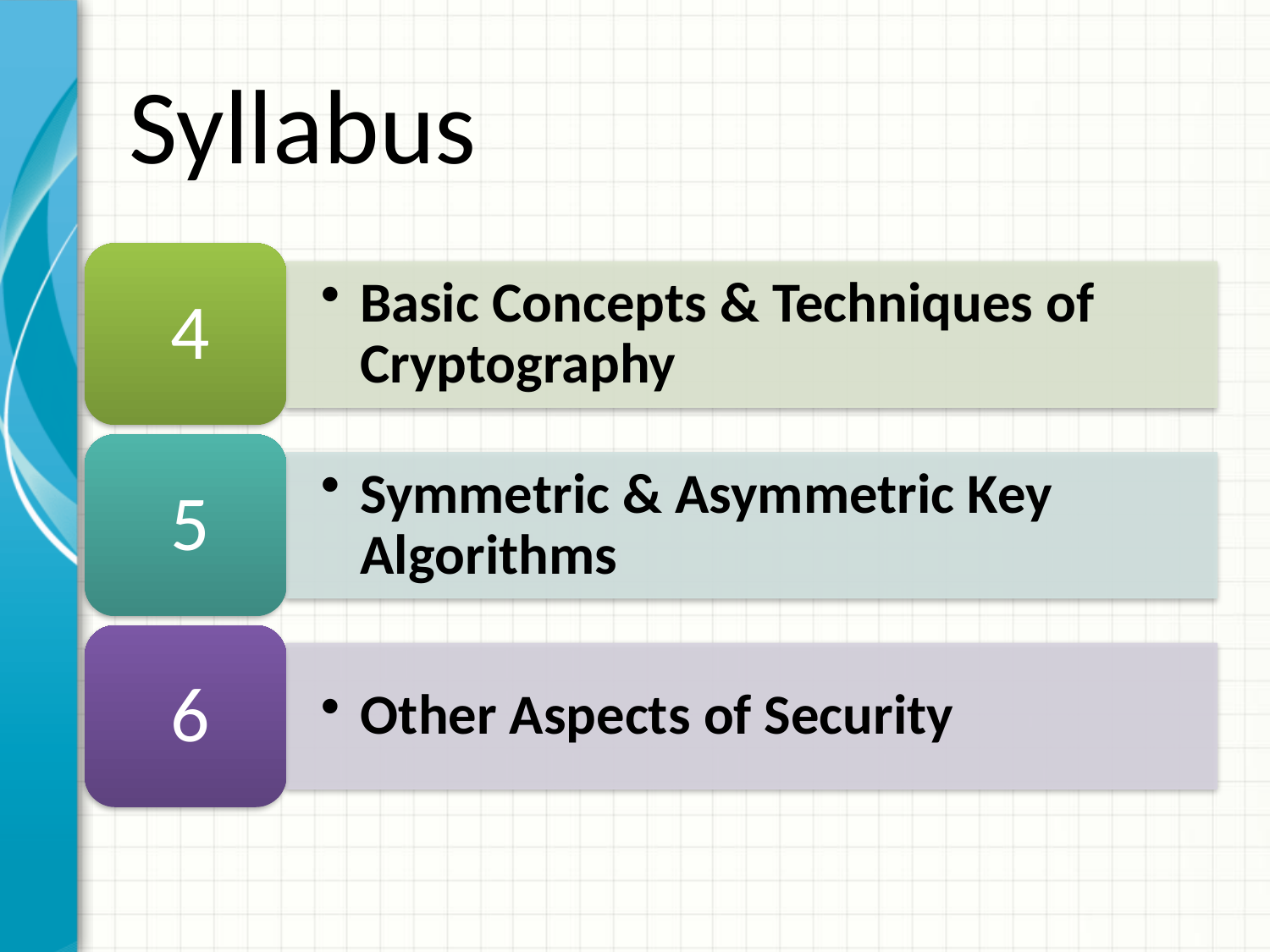

# Syllabus
Basic Concepts & Techniques of Cryptography
4
Symmetric & Asymmetric Key Algorithms
5
Other Aspects of Security
6